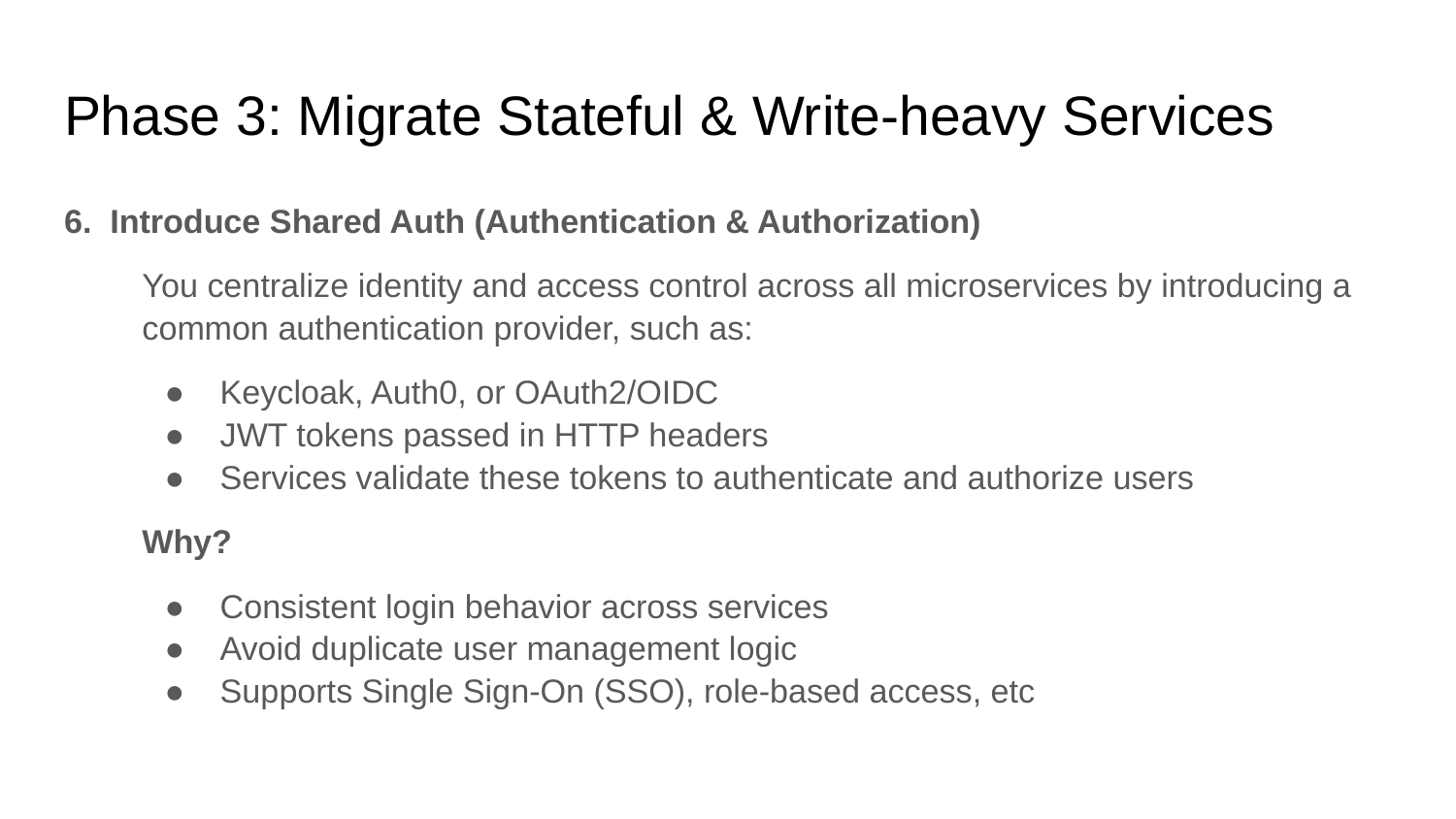

# Phase 3: Migrate Stateful & Write-heavy Services
6.  Introduce Shared Auth (Authentication & Authorization)
You centralize identity and access control across all microservices by introducing a common authentication provider, such as:
Keycloak, Auth0, or OAuth2/OIDC
JWT tokens passed in HTTP headers
Services validate these tokens to authenticate and authorize users
Why?
Consistent login behavior across services
Avoid duplicate user management logic
Supports Single Sign-On (SSO), role-based access, etc